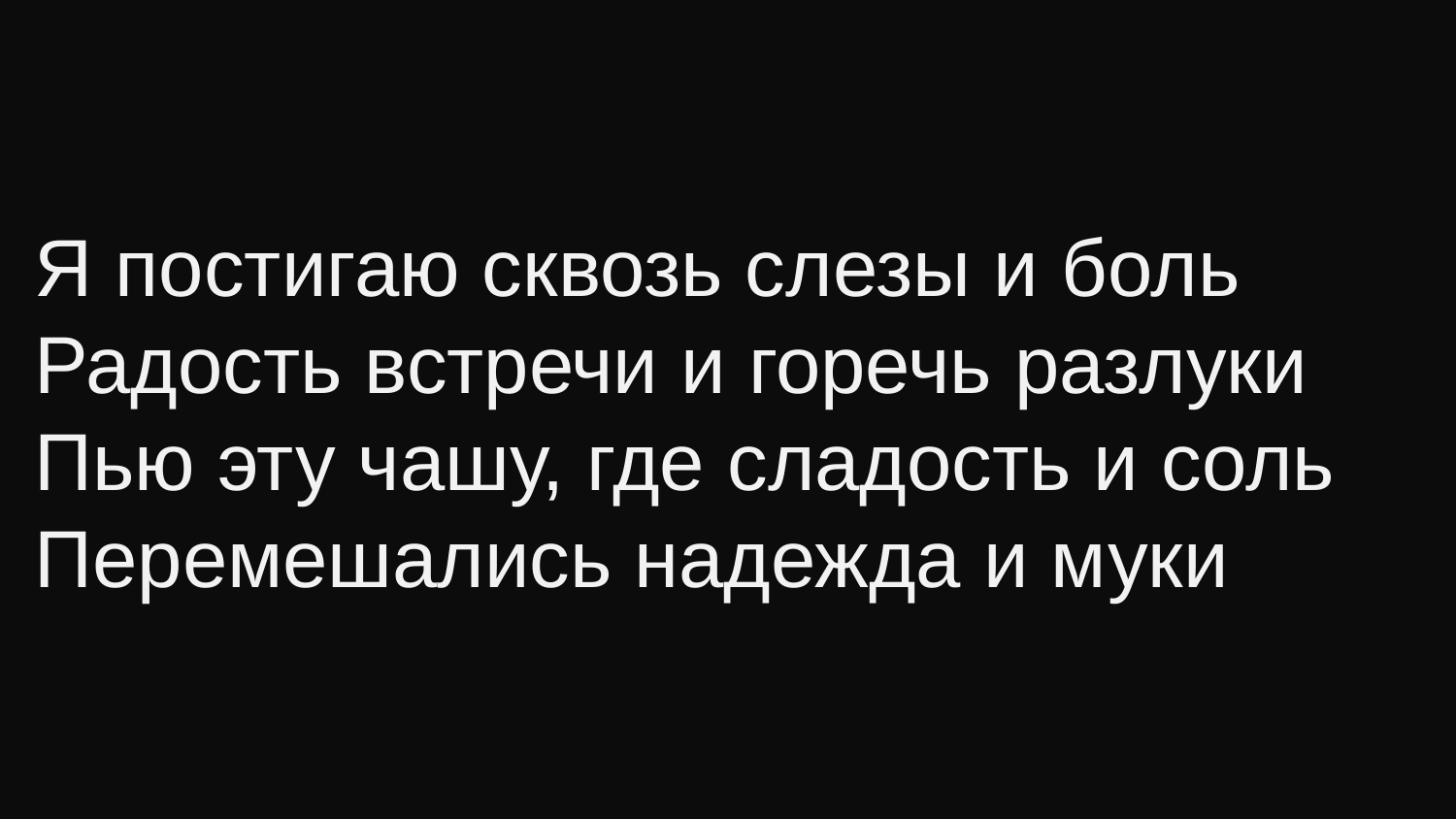

Я постигаю сквозь слезы и боль
Радость встречи и горечь разлуки
Пью эту чашу, где сладость и соль
Перемешались надежда и муки